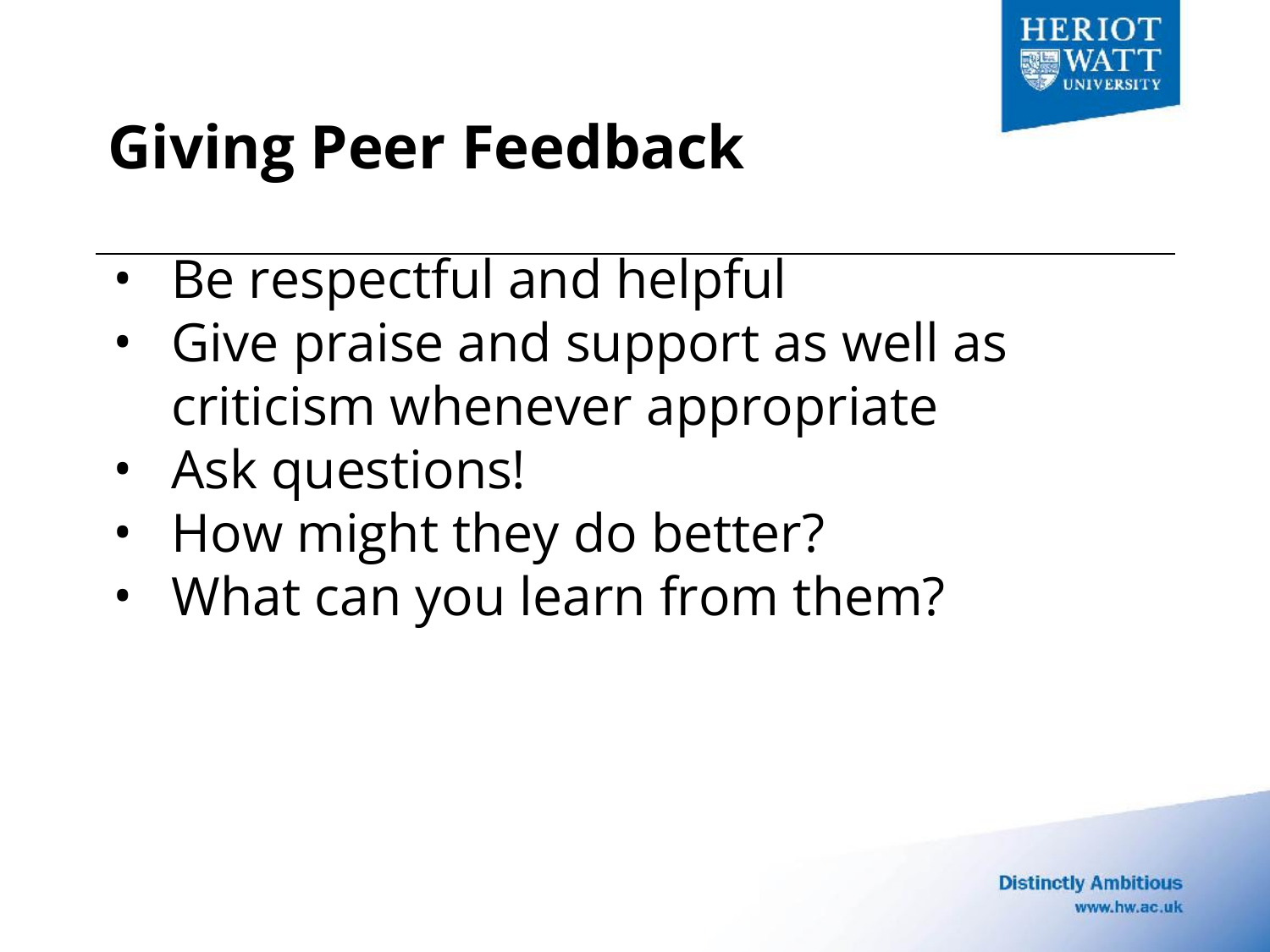

# Giving Peer Feedback
Be respectful and helpful
Give praise and support as well as criticism whenever appropriate
Ask questions!
How might they do better?
What can you learn from them?